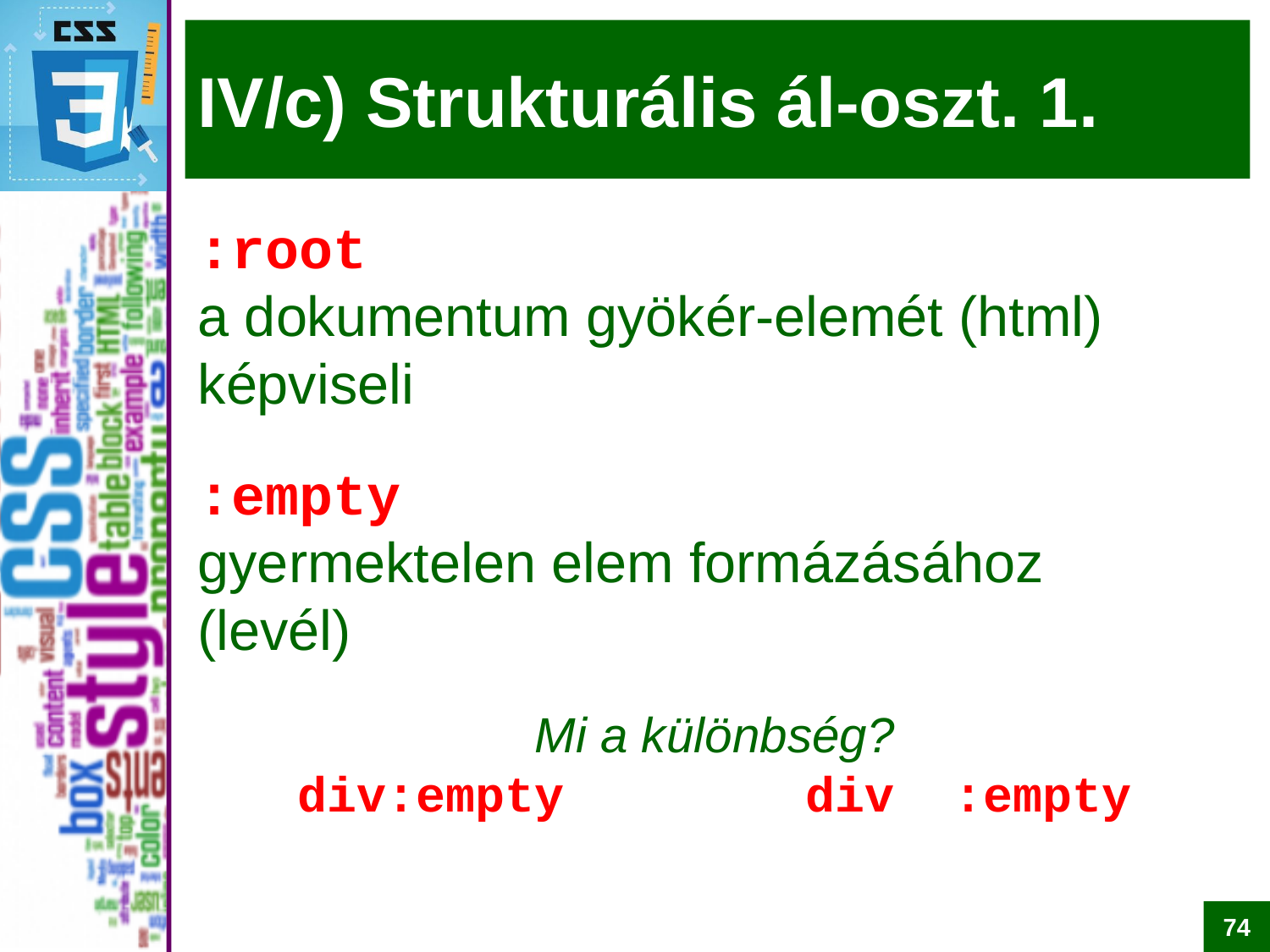

# IV/c) Strukturális ál-oszt. 1.
:root
a dokumentum gyökér-elemét (html) képviseli
:empty
gyermektelen elem formázásához
(levél)
Mi a különbség?
div:empty		div  :empty
74